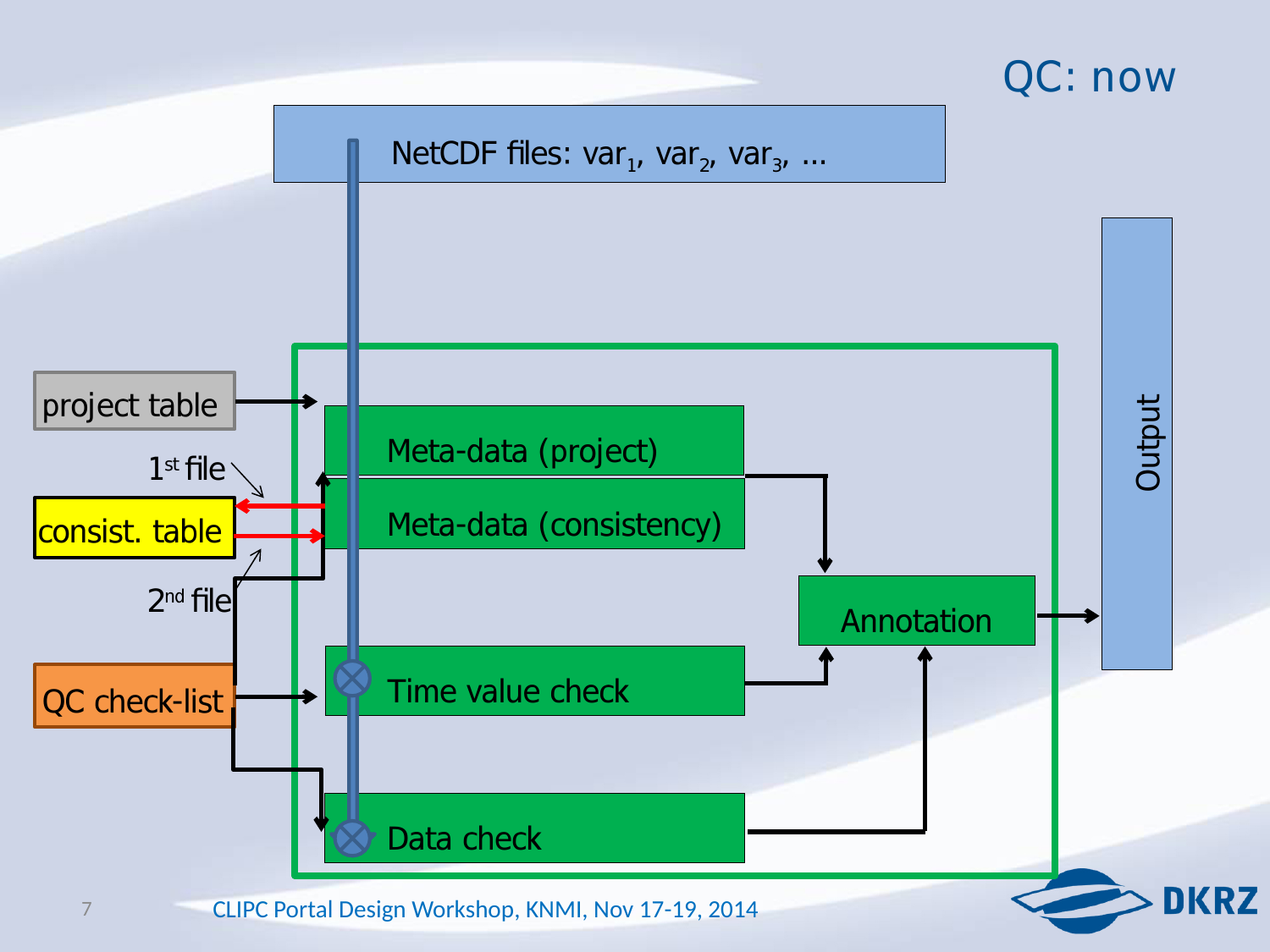

QC: now
NetCDF files: var1, var2, var3, …

project table

     Meta-data (project)
Output
1st file
     Meta-data (consistency)
consist. table

2nd file
Annotation
     Time value check
QC check-list

     Data check

7
CLIPC Portal Design Workshop, KNMI, Nov 17-19, 2014